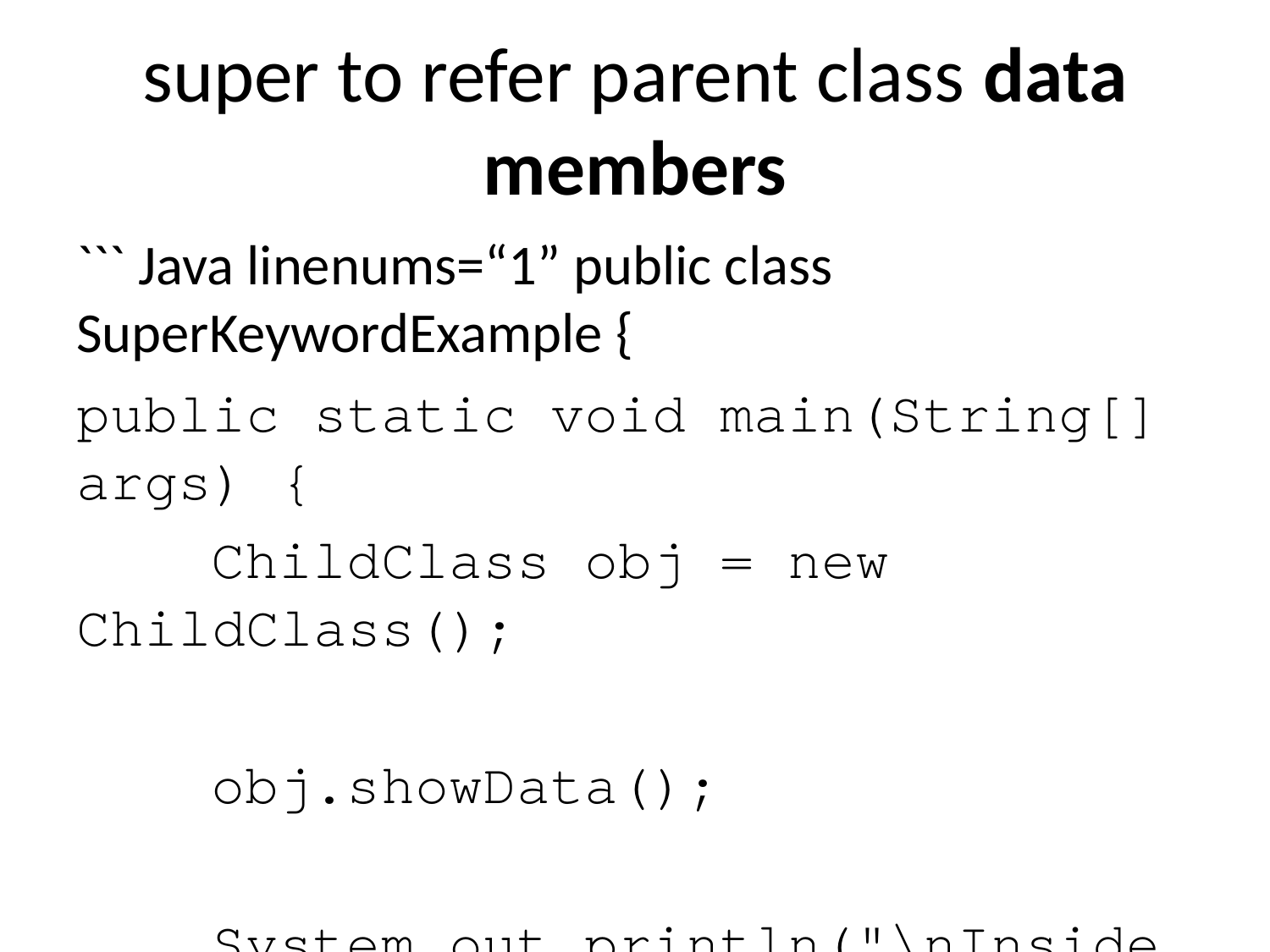

# super to refer parent class data members
``` Java linenums=“1” public class SuperKeywordExample {
public static void main(String[] args) {
    ChildClass obj = new ChildClass();

    obj.showData();

    System.out.println("\nInside the non-child class");
    System.out.println("ChildClass num = " + obj.num);
    //System.out.println("ParentClass num = " + super.num); //super can't be used here
}
}

---

## super to refer parent class **method**

- When both parent class and child class have method with the same name,
  - then the super keyword is used to refer to the parent class method from child class.

---

## super to refer parent class **method**

```Java
class ParentClass{

    int num1 = 10;

    void showData() {
        System.out.println("\nInside the ParentClass showData method");
        System.out.println("ChildClass num = " + num1);
    }
}